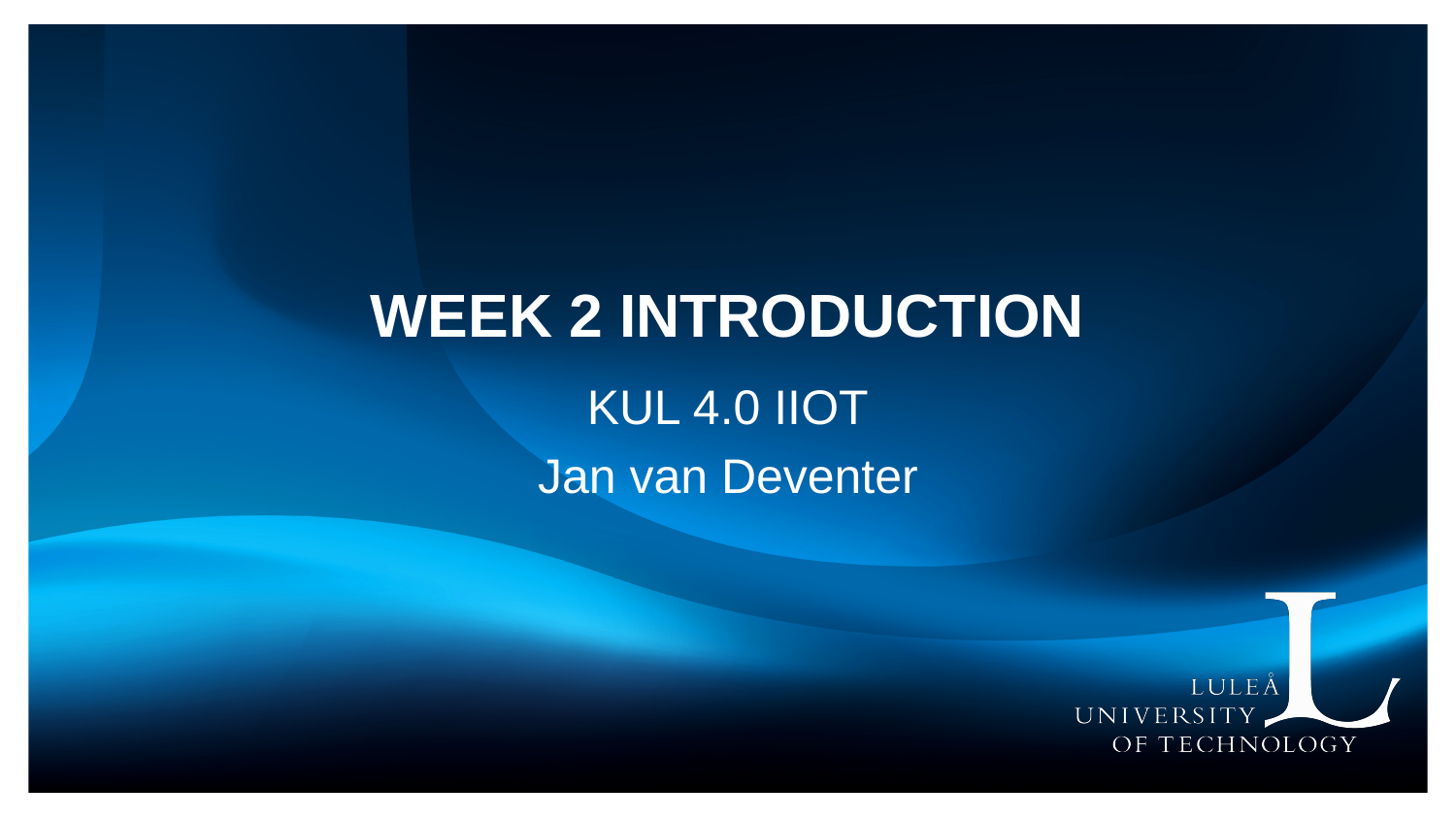

# Week 2 Introduction
KUL 4.0 IIOT
Jan van Deventer